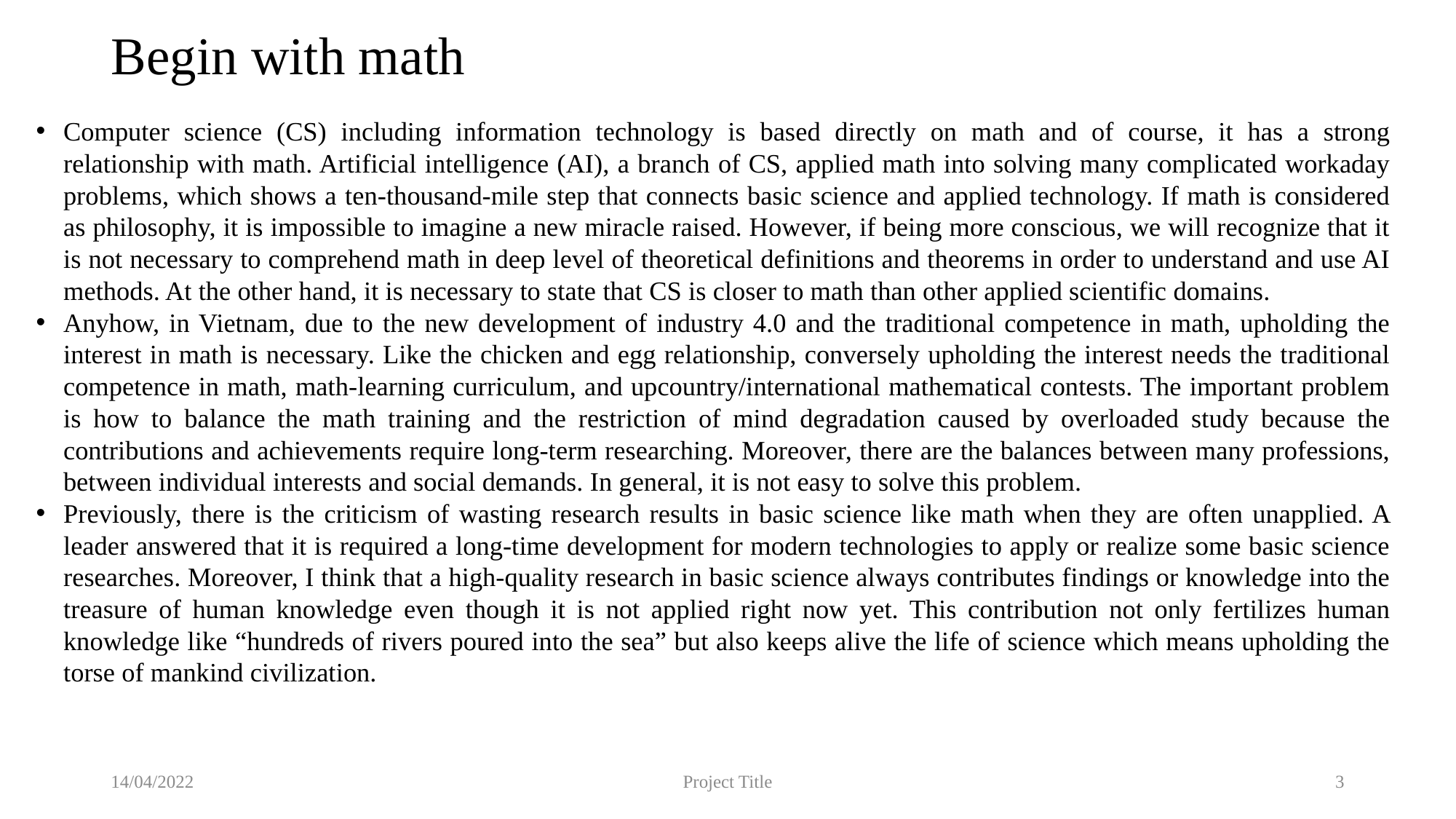

# Begin with math
Computer science (CS) including information technology is based directly on math and of course, it has a strong relationship with math. Artificial intelligence (AI), a branch of CS, applied math into solving many complicated workaday problems, which shows a ten-thousand-mile step that connects basic science and applied technology. If math is considered as philosophy, it is impossible to imagine a new miracle raised. However, if being more conscious, we will recognize that it is not necessary to comprehend math in deep level of theoretical definitions and theorems in order to understand and use AI methods. At the other hand, it is necessary to state that CS is closer to math than other applied scientific domains.
Anyhow, in Vietnam, due to the new development of industry 4.0 and the traditional competence in math, upholding the interest in math is necessary. Like the chicken and egg relationship, conversely upholding the interest needs the traditional competence in math, math-learning curriculum, and upcountry/international mathematical contests. The important problem is how to balance the math training and the restriction of mind degradation caused by overloaded study because the contributions and achievements require long-term researching. Moreover, there are the balances between many professions, between individual interests and social demands. In general, it is not easy to solve this problem.
Previously, there is the criticism of wasting research results in basic science like math when they are often unapplied. A leader answered that it is required a long-time development for modern technologies to apply or realize some basic science researches. Moreover, I think that a high-quality research in basic science always contributes findings or knowledge into the treasure of human knowledge even though it is not applied right now yet. This contribution not only fertilizes human knowledge like “hundreds of rivers poured into the sea” but also keeps alive the life of science which means upholding the torse of mankind civilization.
14/04/2022
Project Title
3